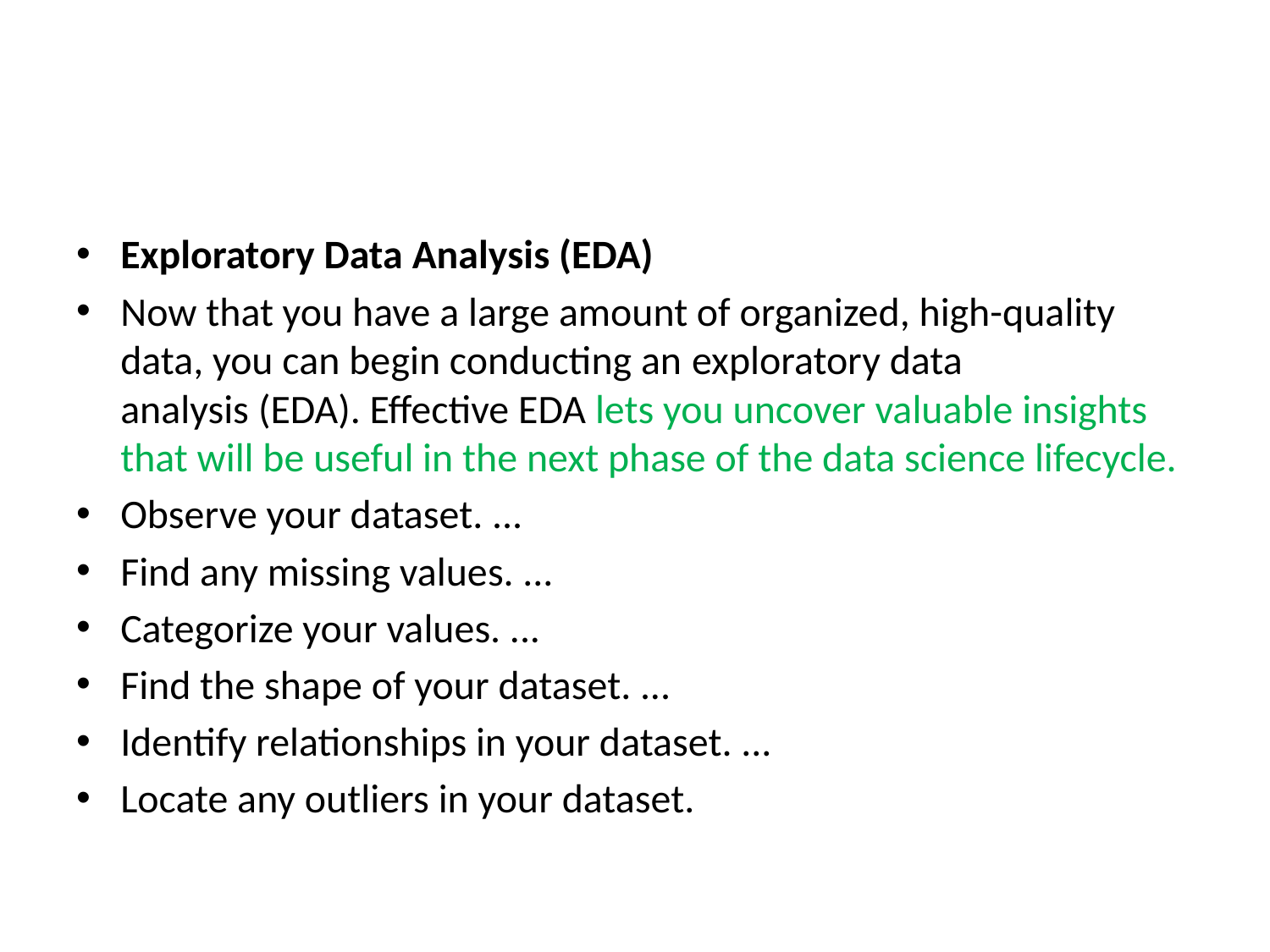

#
Exploratory Data Analysis (EDA)
Now that you have a large amount of organized, high-quality data, you can begin conducting an exploratory data analysis (EDA). Effective EDA lets you uncover valuable insights that will be useful in the next phase of the data science lifecycle.
Observe your dataset. ...
Find any missing values. ...
Categorize your values. ...
Find the shape of your dataset. ...
Identify relationships in your dataset. ...
Locate any outliers in your dataset.